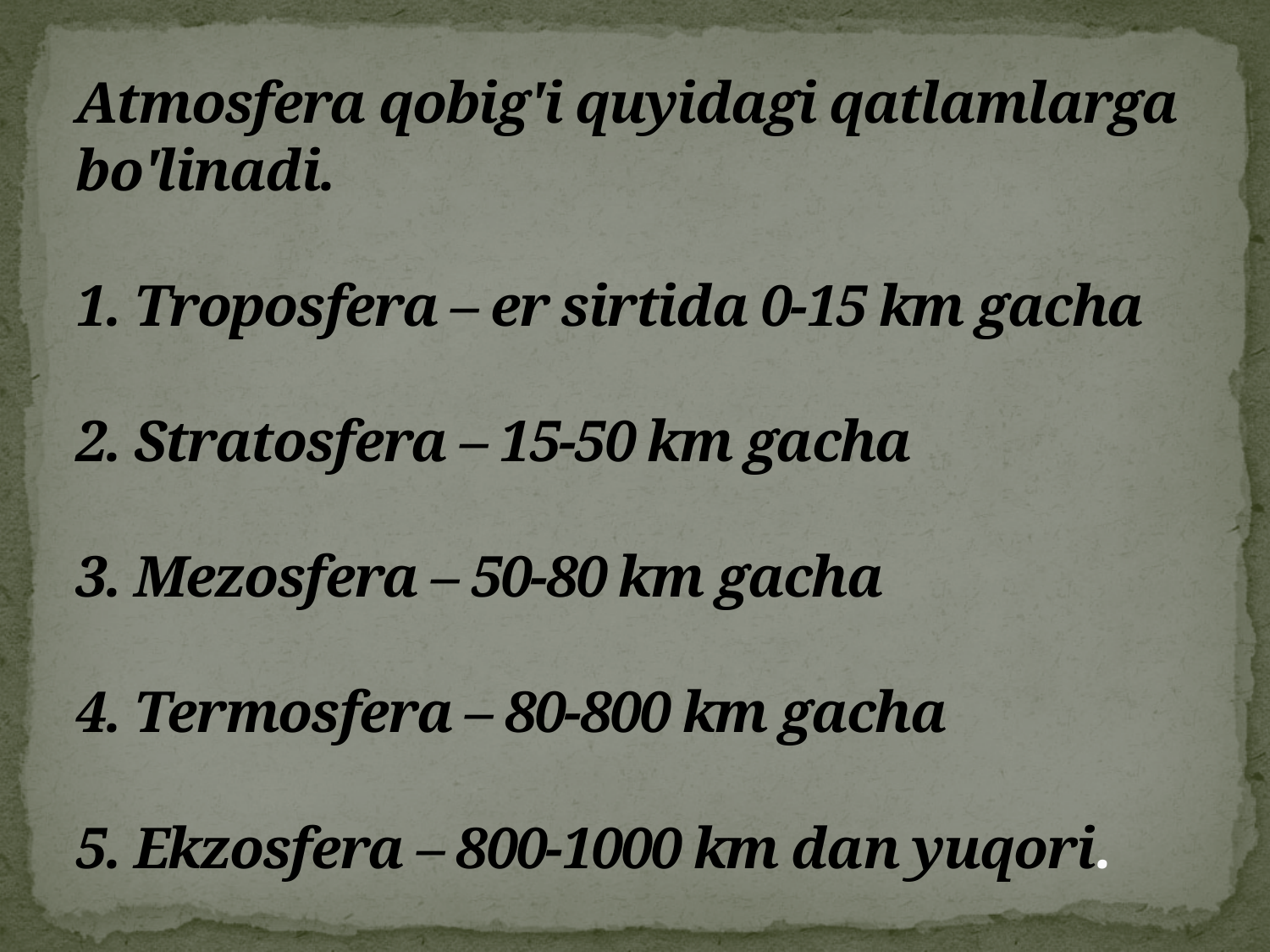

# Atmosfera qobig'i quyidagi qatlamlarga bo'linadi. 1. Troposfera – er sirtida 0-15 km gacha 2. Stratosfera – 15-50 km gacha 3. Mezosfera – 50-80 km gacha 4. Termosfera – 80-800 km gacha 5. Ekzosfera – 800-1000 km dan yuqori.